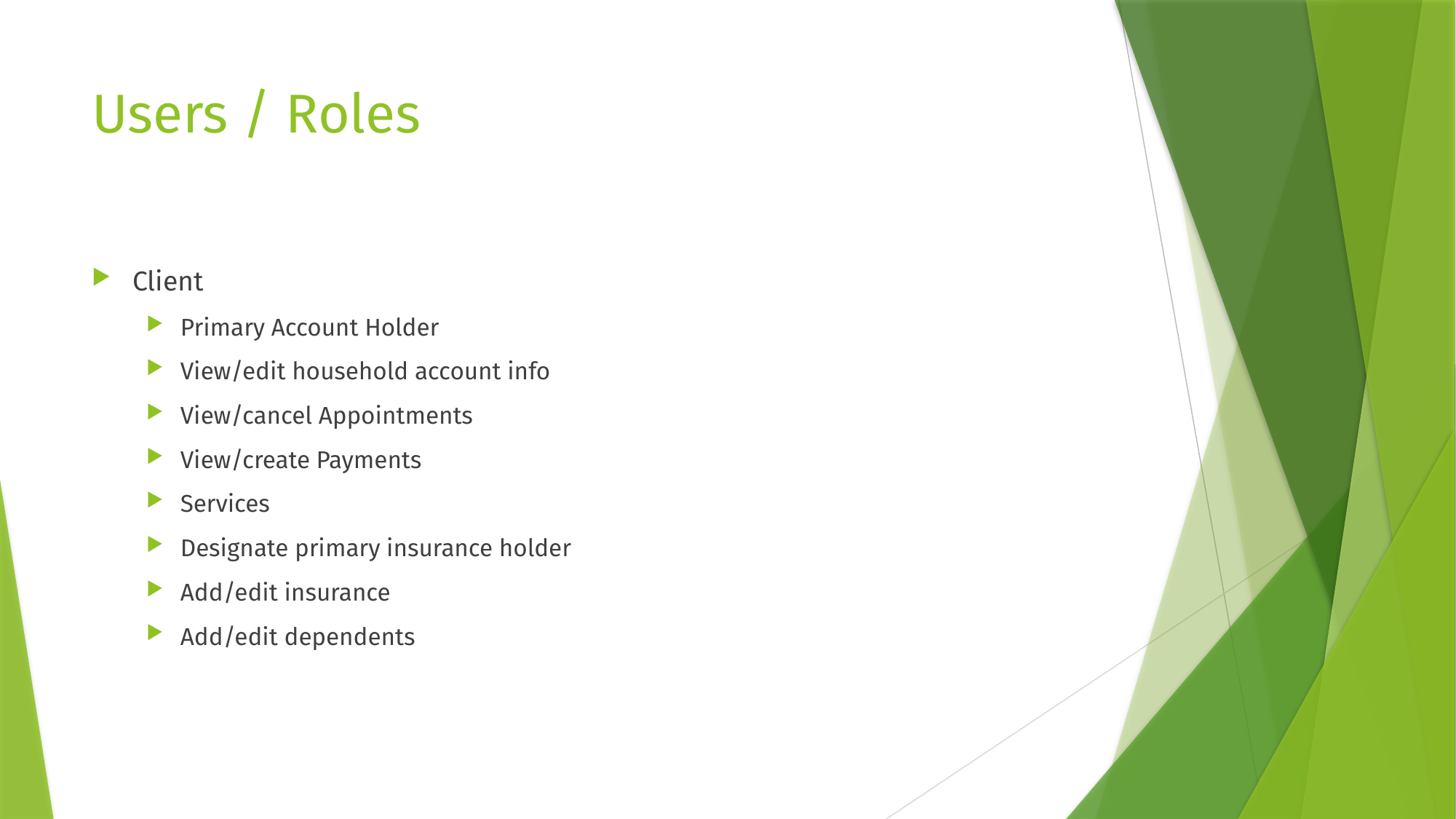

# Users / Roles
Client
Primary Account Holder
View/edit household account info
View/cancel Appointments
View/create Payments
Services
Designate primary insurance holder
Add/edit insurance
Add/edit dependents